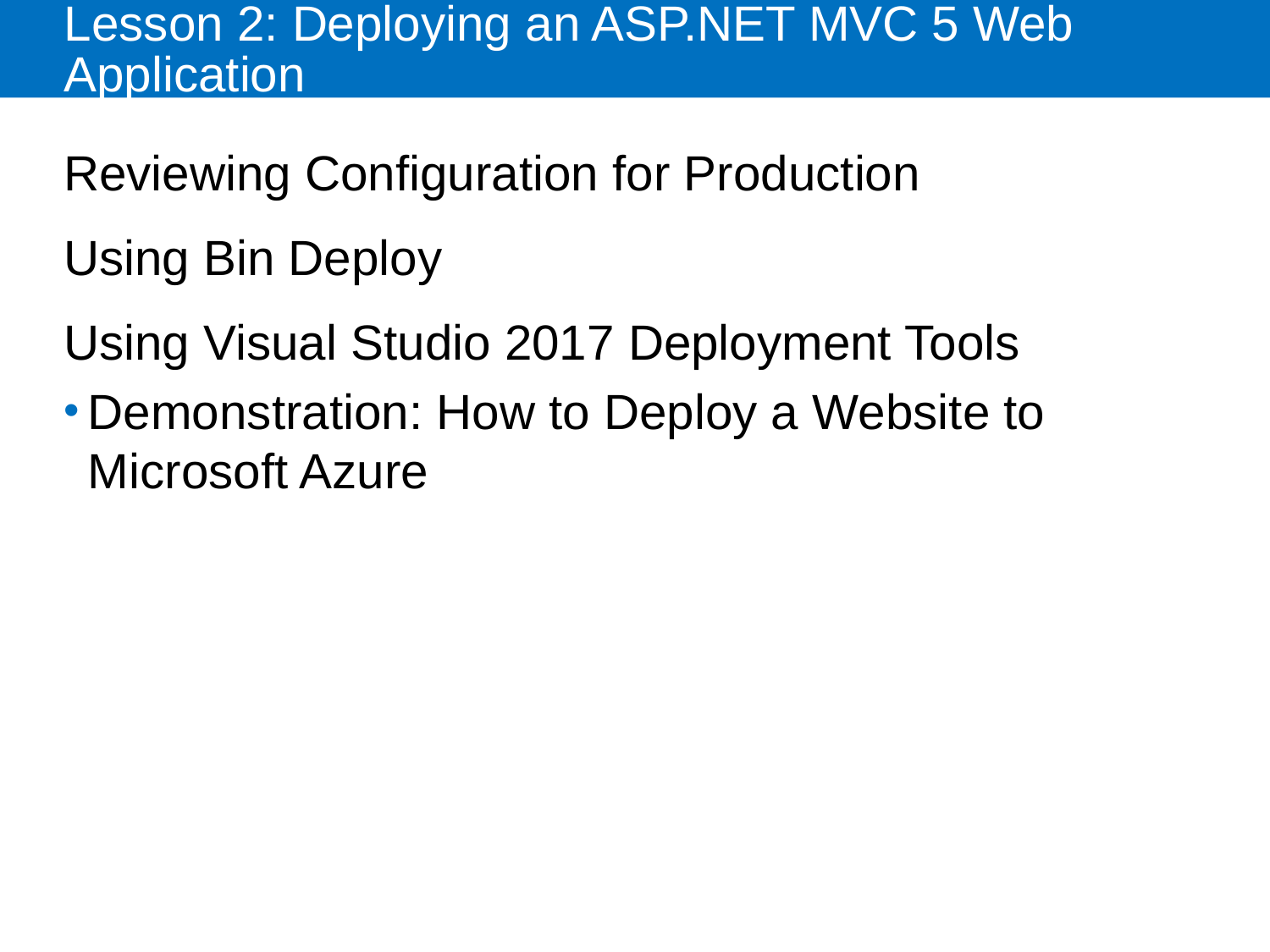

# Lesson 2: Deploying an ASP.NET MVC 5 Web Application
Reviewing Configuration for Production
Using Bin Deploy
Using Visual Studio 2017 Deployment Tools
Demonstration: How to Deploy a Website to Microsoft Azure